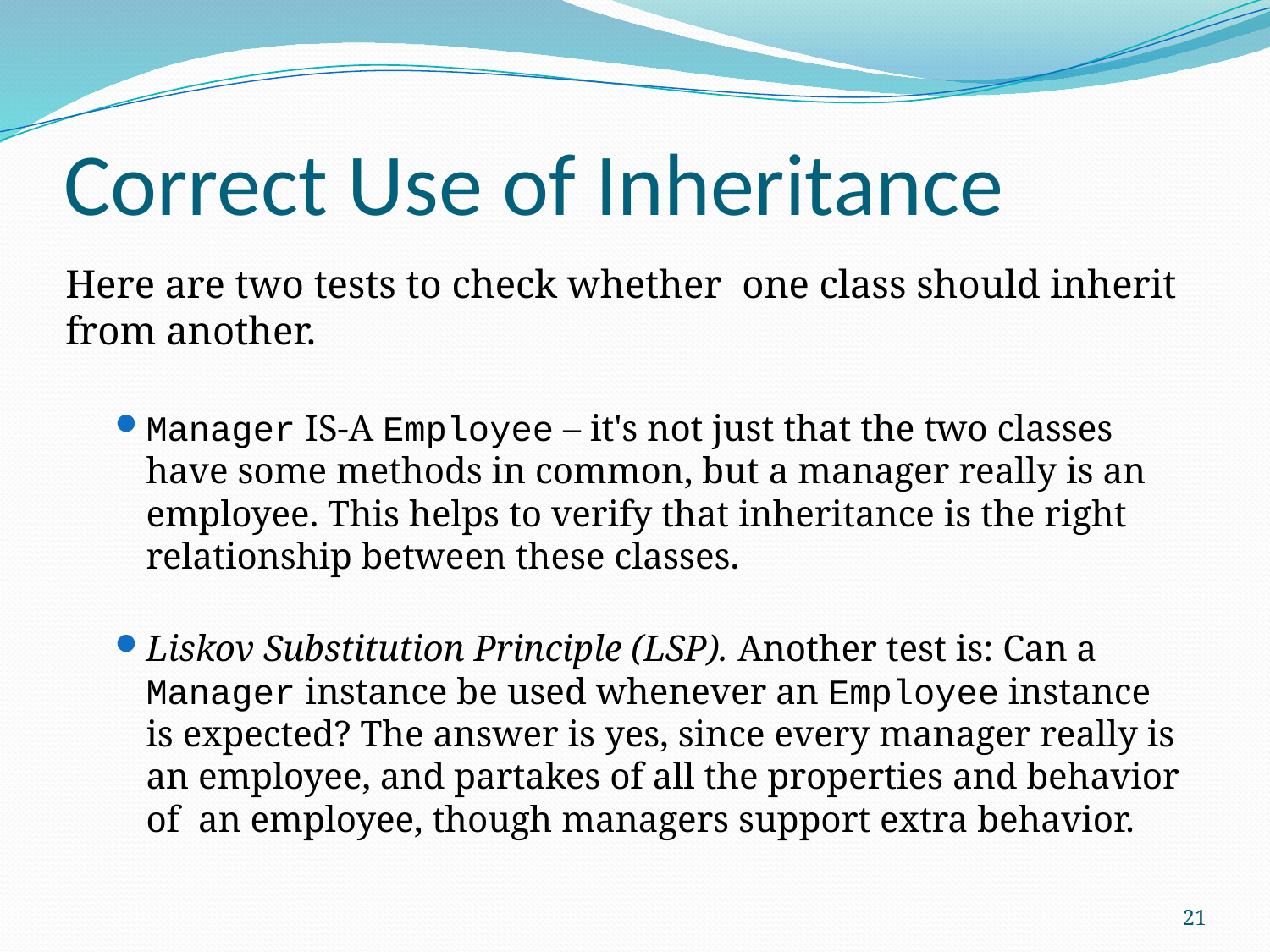

# Correct Use of Inheritance
Here are two tests to check whether  one class should inherit from another.
Manager IS-A Employee – it's not just that the two classes have some methods in common, but a manager really is an employee. This helps to verify that inheritance is the right relationship between these classes.
Liskov Substitution Principle (LSP). Another test is: Can a Manager instance be used whenever an Employee instance is expected? The answer is yes, since every manager really is an employee, and partakes of all the properties and behavior of  an employee, though managers support extra behavior.

21